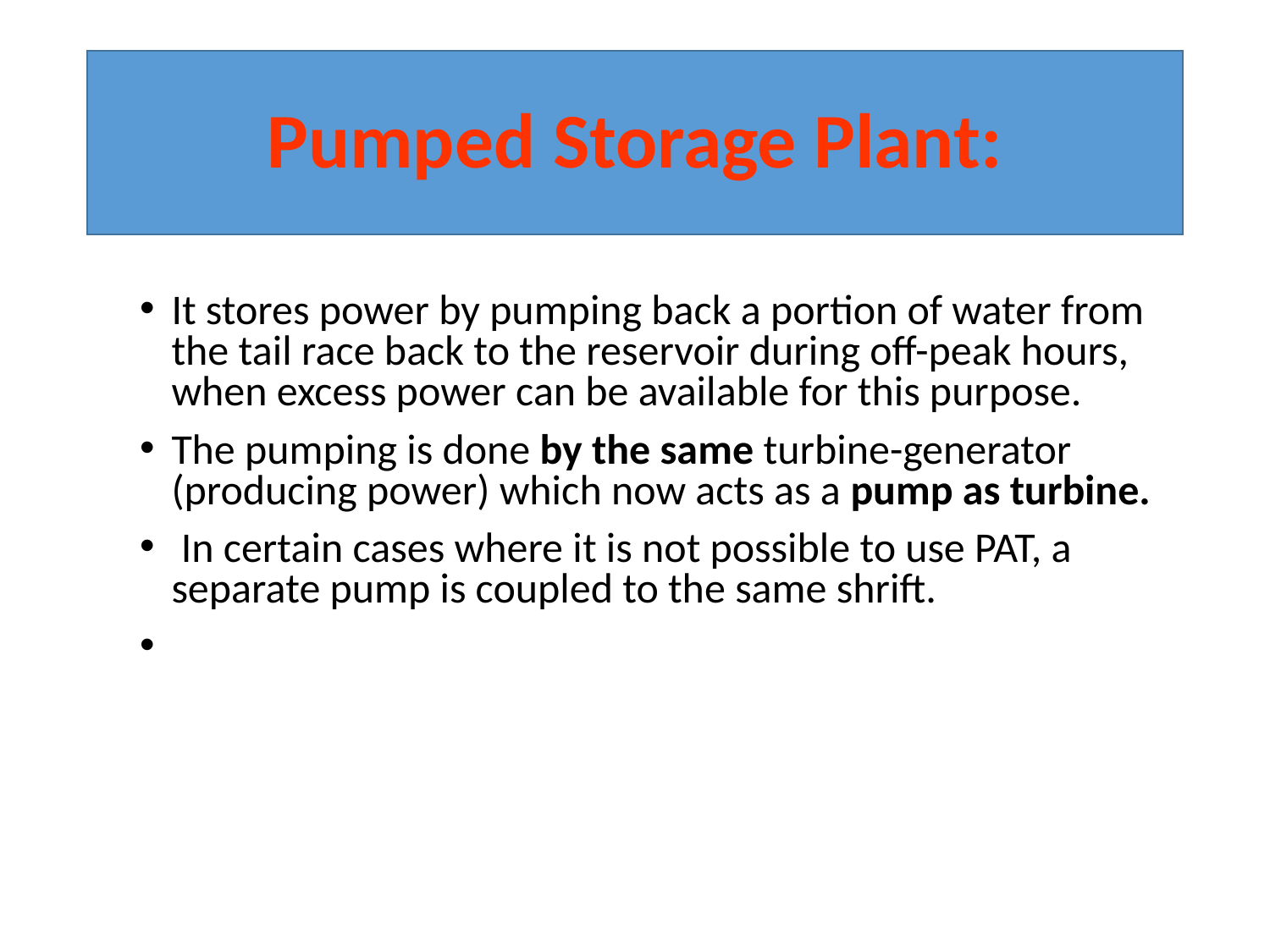

# Pumped Storage Plant:
It stores power by pumping back a portion of water from the tail race back to the reservoir during off-peak hours, when excess power can be available for this purpose.
The pumping is done by the same turbine-generator (producing power) which now acts as a pump as turbine.
 In certain cases where it is not possible to use PAT, a separate pump is coupled to the same shrift.